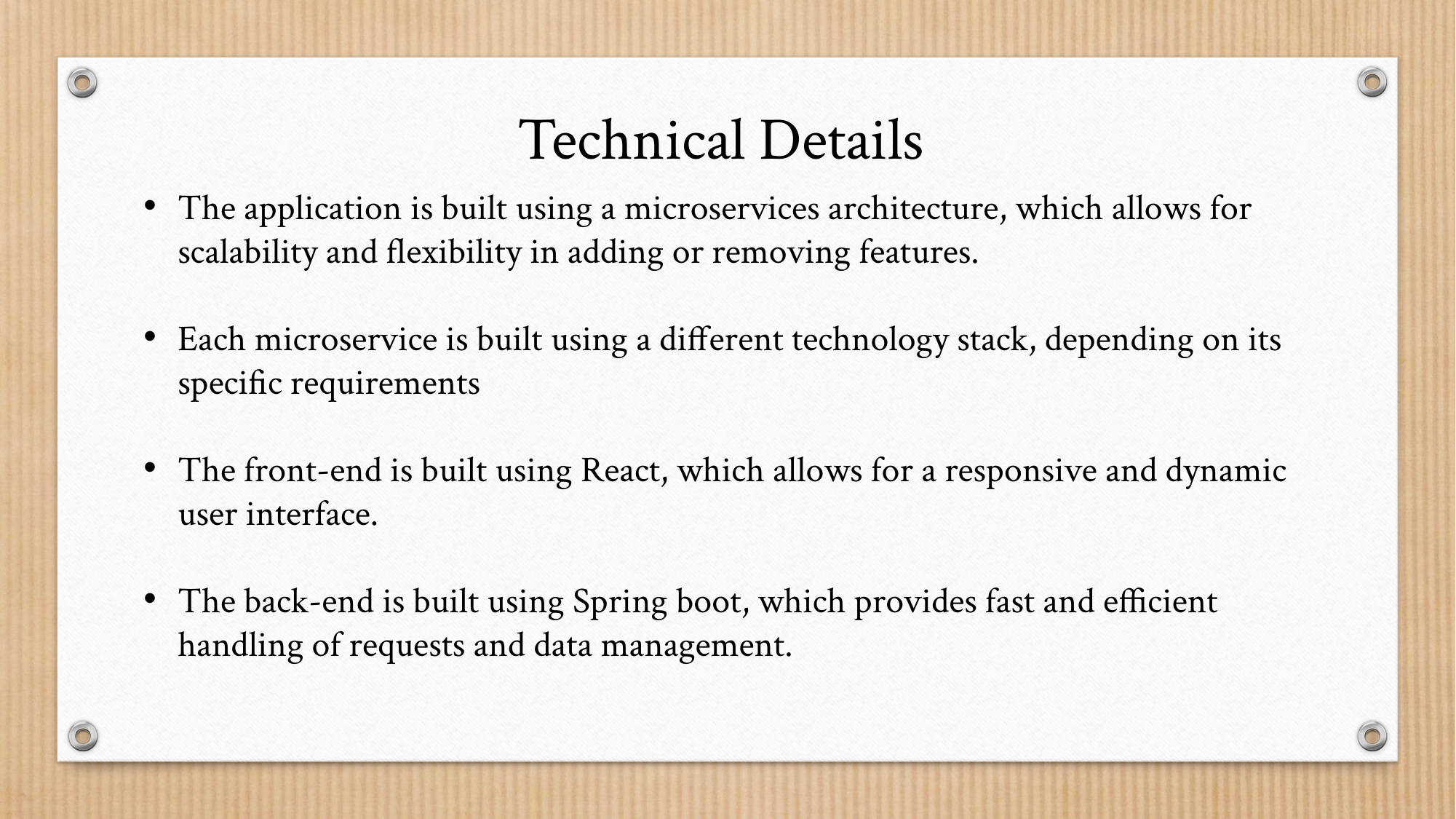

Technical Details
The application is built using a microservices architecture, which allows for scalability and flexibility in adding or removing features.

Each microservice is built using a different technology stack, depending on its specific requirements

The front-end is built using React, which allows for a responsive and dynamic user interface.

The back-end is built using Spring boot, which provides fast and efficient handling of requests and data management.

.